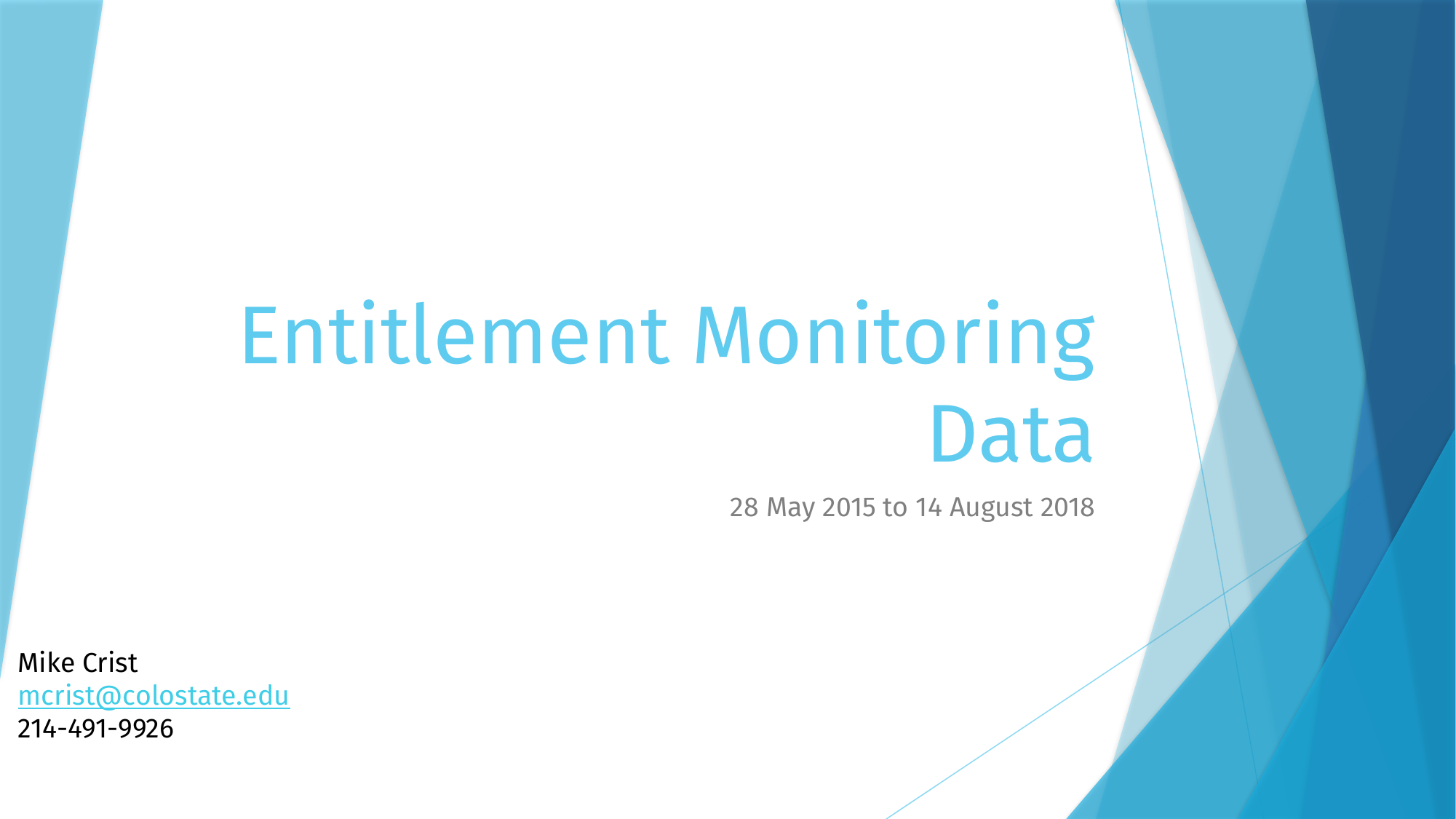

# Entitlement Monitoring Data
28 May 2015 to 14 August 2018
Mike Crist
mcrist@colostate.edu
214-491-9926